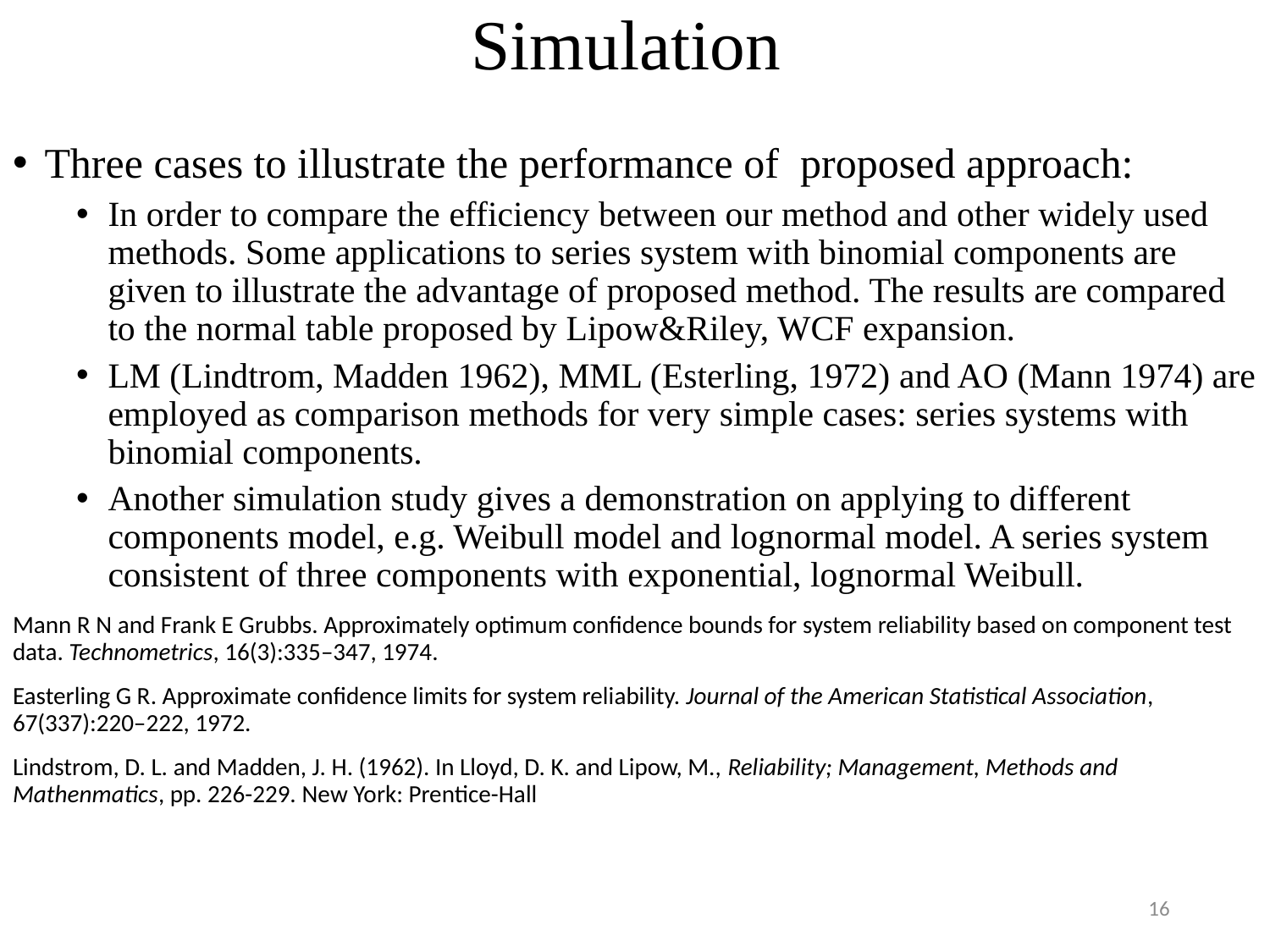

# Simulation
Three cases to illustrate the performance of  proposed approach:
In order to compare the efficiency between our method and other widely used methods. Some applications to series system with binomial components are given to illustrate the advantage of proposed method. The results are compared to the normal table proposed by Lipow&Riley, WCF expansion.
LM (Lindtrom, Madden 1962), MML (Esterling, 1972) and AO (Mann 1974) are employed as comparison methods for very simple cases: series systems with binomial components.
Another simulation study gives a demonstration on applying to different  components model, e.g. Weibull model and lognormal model. A series system consistent of three components with exponential, lognormal Weibull.
Mann R N and Frank E Grubbs. Approximately optimum confidence bounds for system reliability based on component test data. Technometrics, 16(3):335–347, 1974.
Easterling G R. Approximate confidence limits for system reliability. Journal of the American Statistical Association, 67(337):220–222, 1972.
Lindstrom, D. L. and Madden, J. H. (1962). In Lloyd, D. K. and Lipow, M., Reliability; Management, Methods and Mathenmatics, pp. 226-229. New York: Prentice-Hall
16